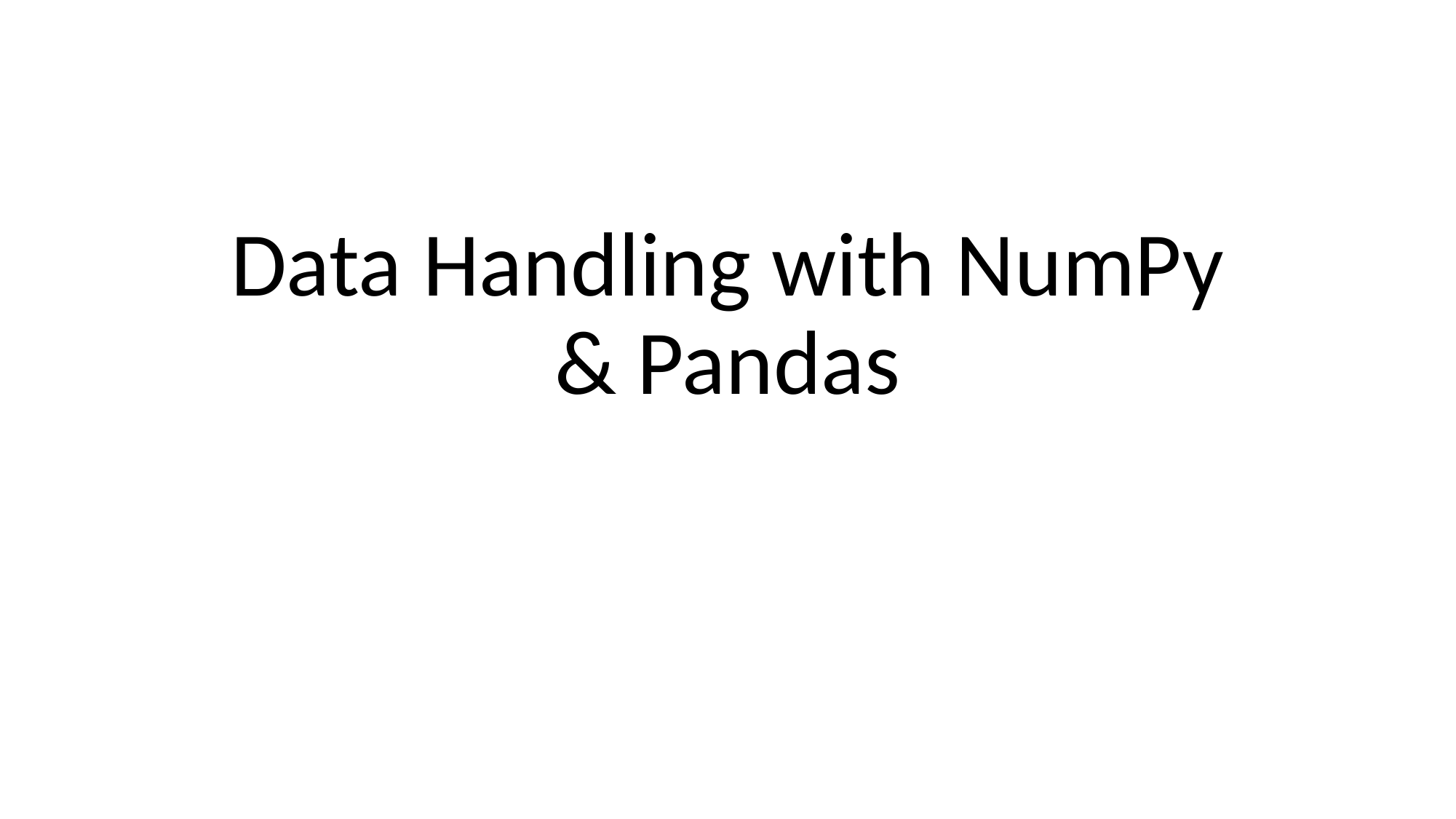

# Data Handling with NumPy & Pandas